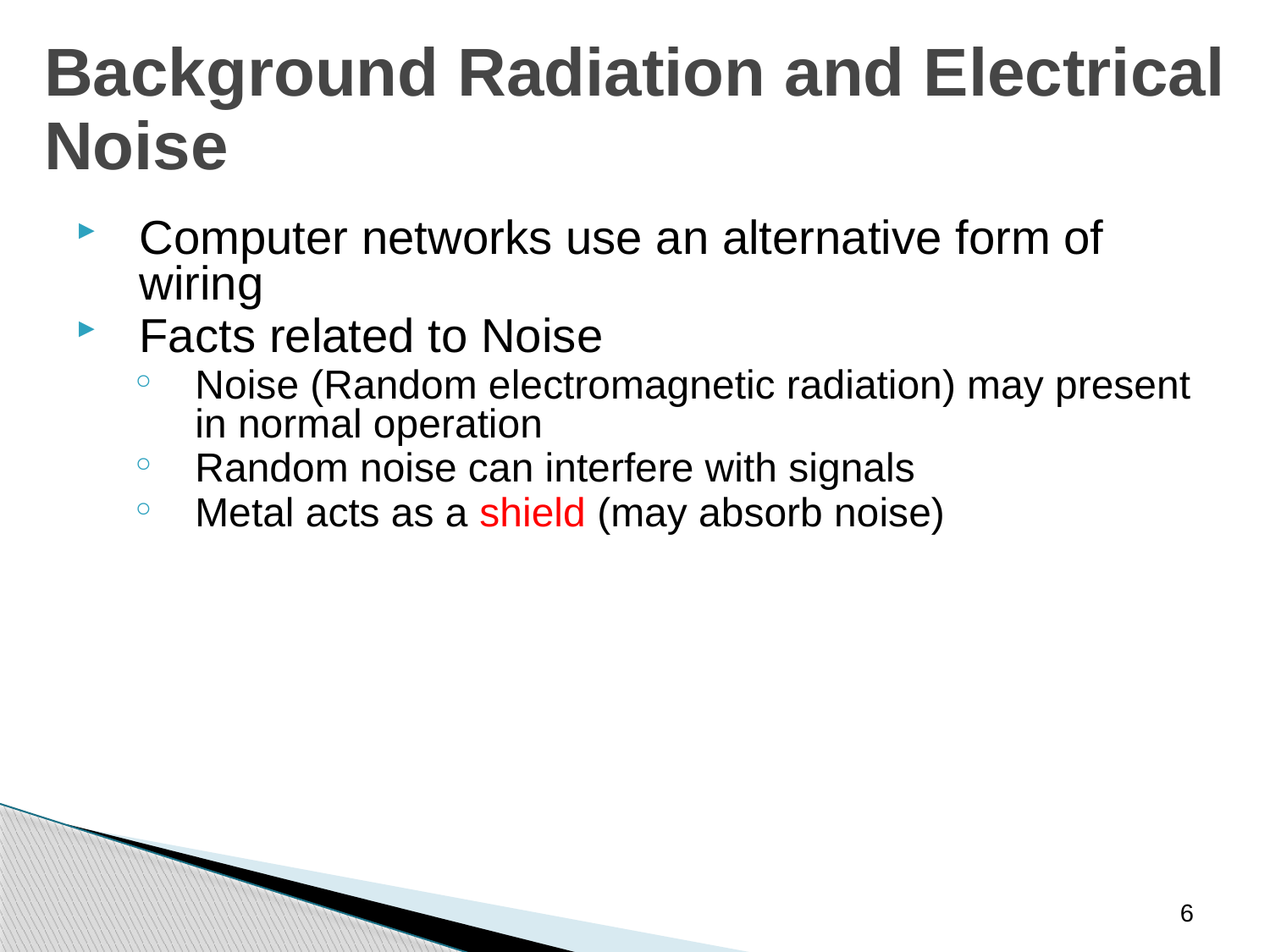

Background Radiation and Electrical Noise
Computer networks use an alternative form of wiring
Facts related to Noise
Noise (Random electromagnetic radiation) may present in normal operation
Random noise can interfere with signals
Metal acts as a shield (may absorb noise)
6